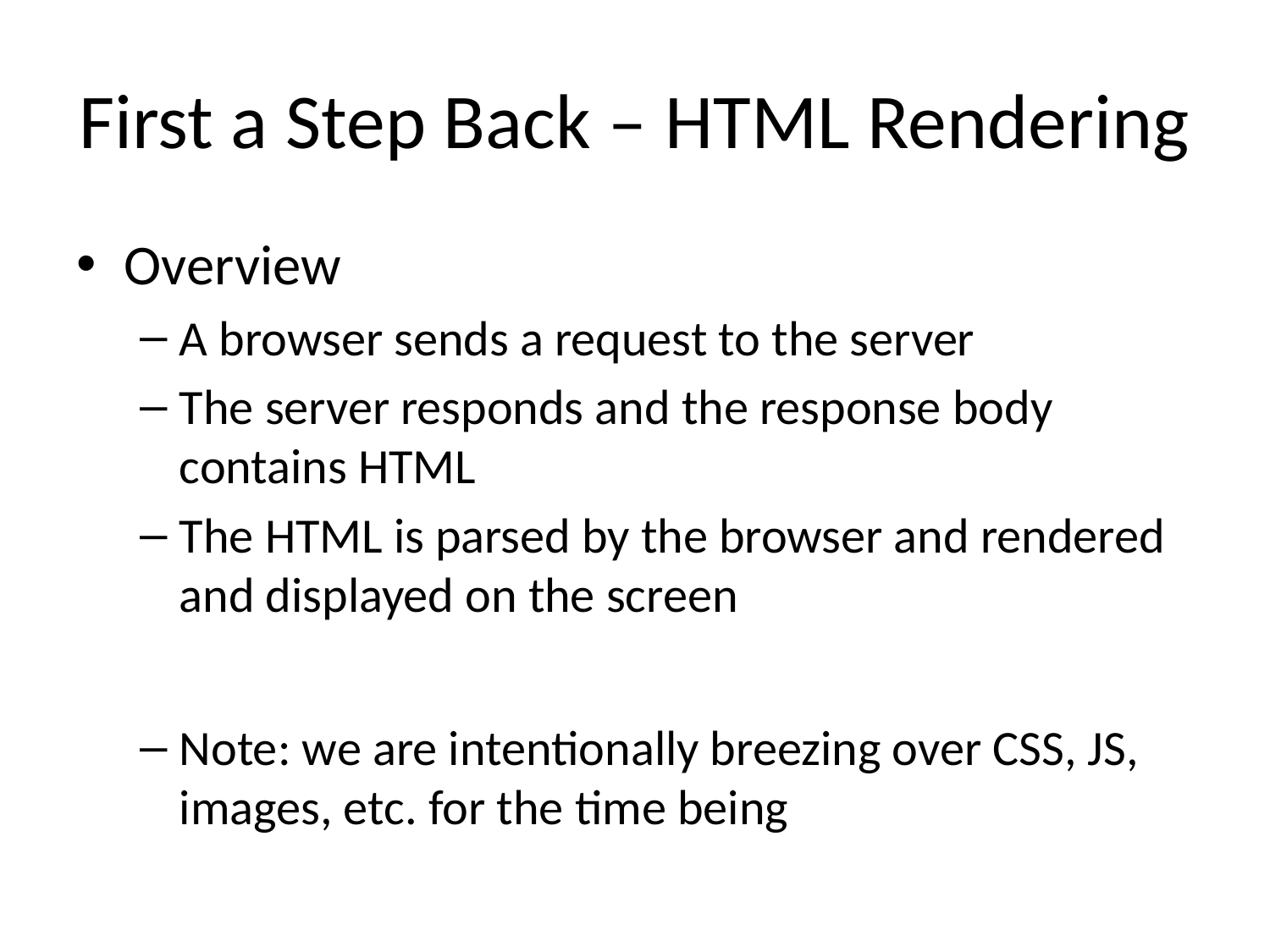

# First a Step Back – HTML Rendering
Overview
A browser sends a request to the server
The server responds and the response body contains HTML
The HTML is parsed by the browser and rendered and displayed on the screen

Note: we are intentionally breezing over CSS, JS, images, etc. for the time being